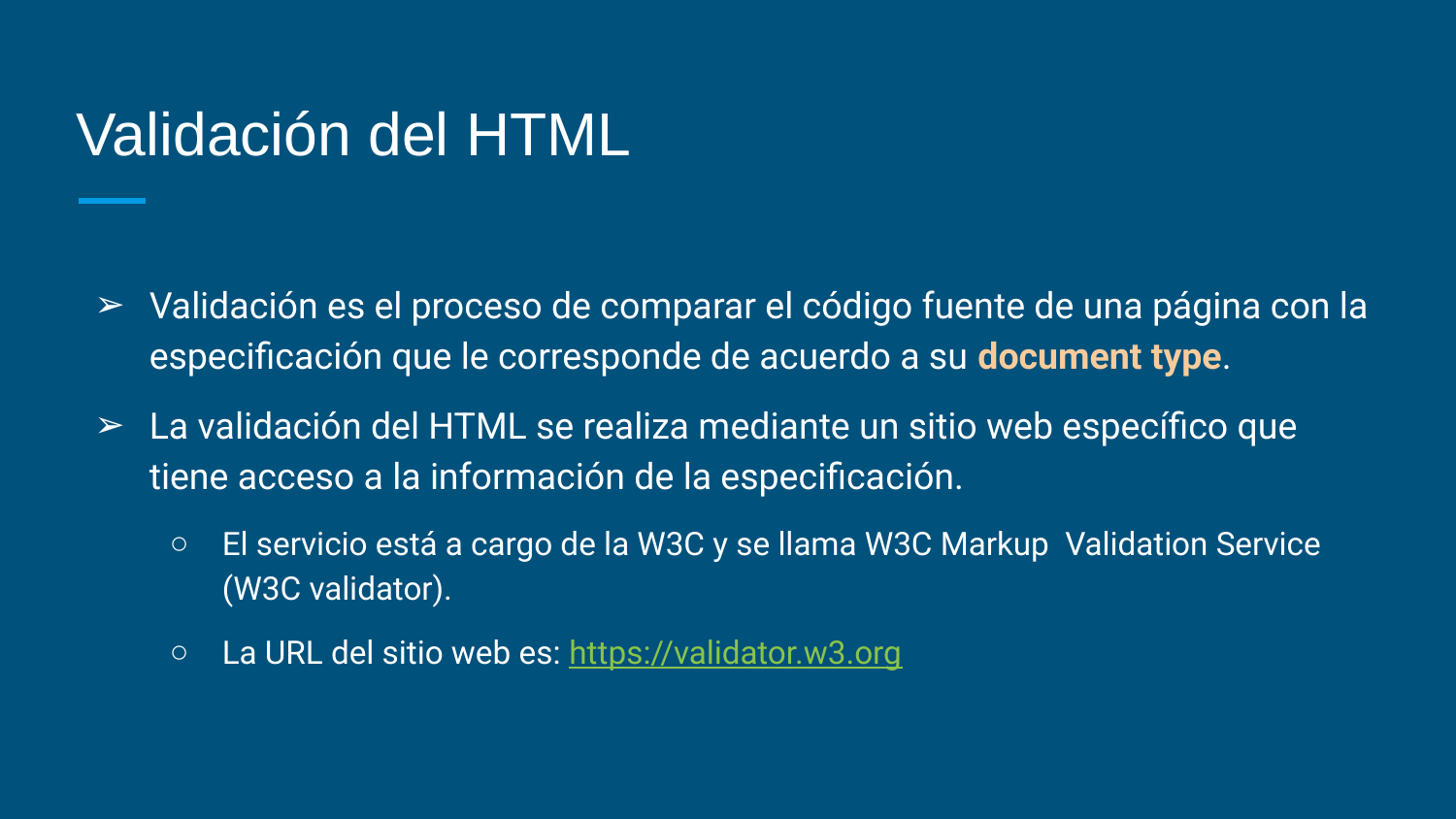

# Validación del HTML
Validación es el proceso de comparar el código fuente de una página con la especificación que le corresponde de acuerdo a su document type.
La validación del HTML se realiza mediante un sitio web específico que tiene acceso a la información de la especificación.
El servicio está a cargo de la W3C y se llama W3C Markup  Validation Service (W3C validator).
La URL del sitio web es: https://validator.w3.org